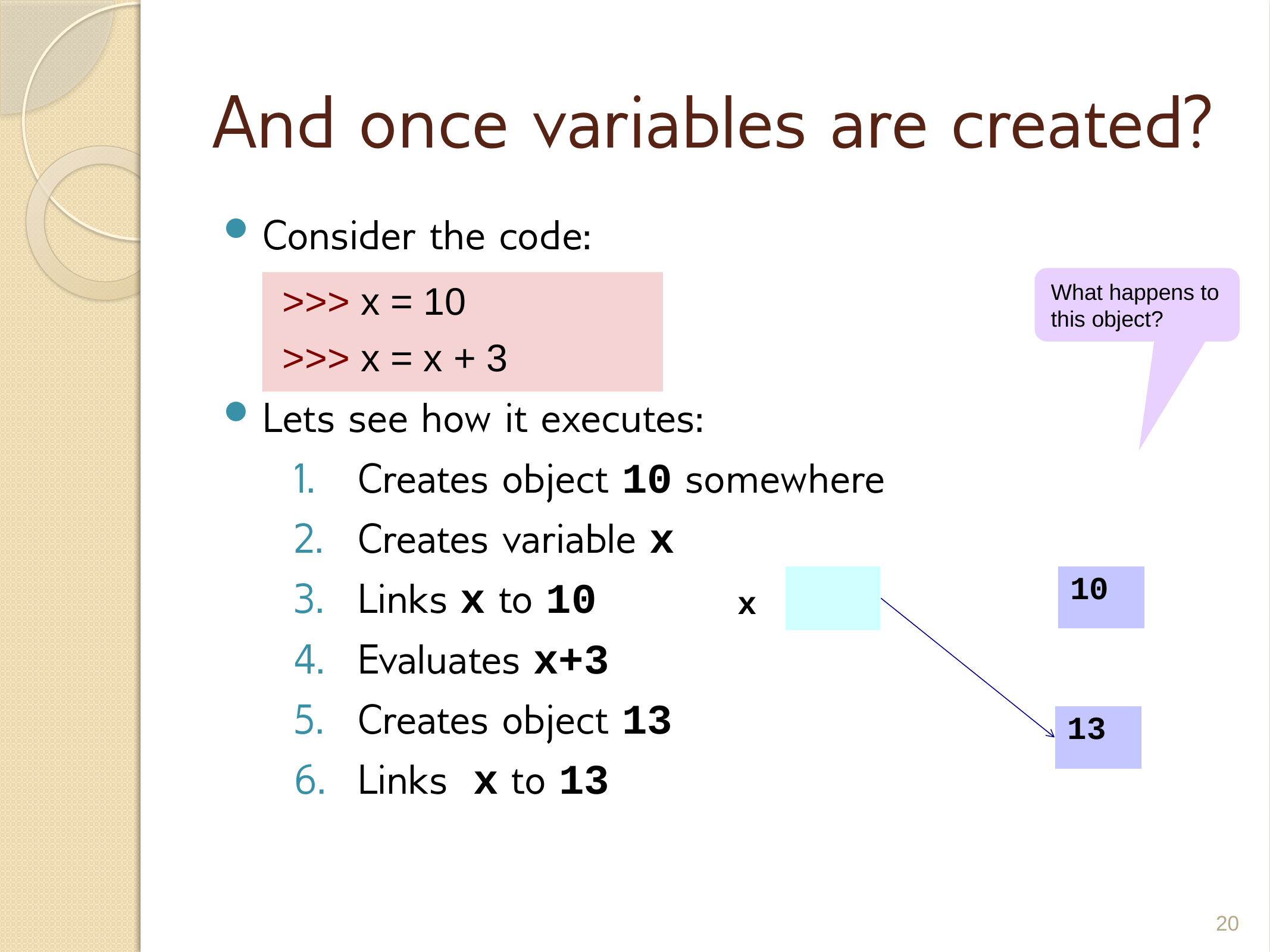

# And once variables are created?
Consider the code:

Lets see how it executes:
Creates object 10 somewhere
Creates variable x
Links x to 10
Evaluates x+3
Creates object 13
Links x to 13
What happens to this object?
>>> x = 10
>>> x = x + 3

|  |
| --- |
| 10 |
| --- |
x
| 13 |
| --- |
20